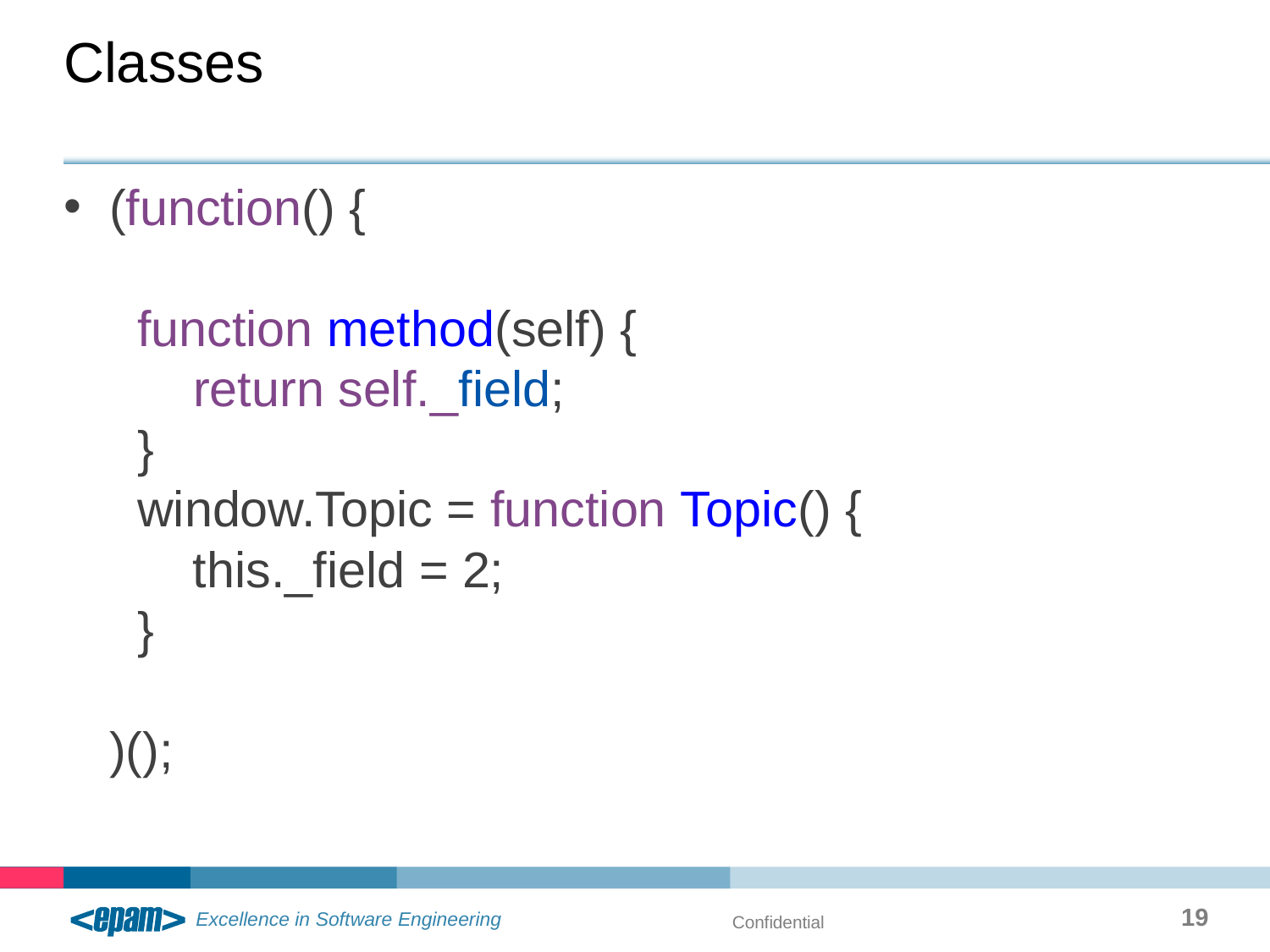

# Classes
(function() {
  function method(self) {
      return self._field;
  }
  window.Topic = function Topic() {
      this._field = 2;
  }
)();
19
Confidential